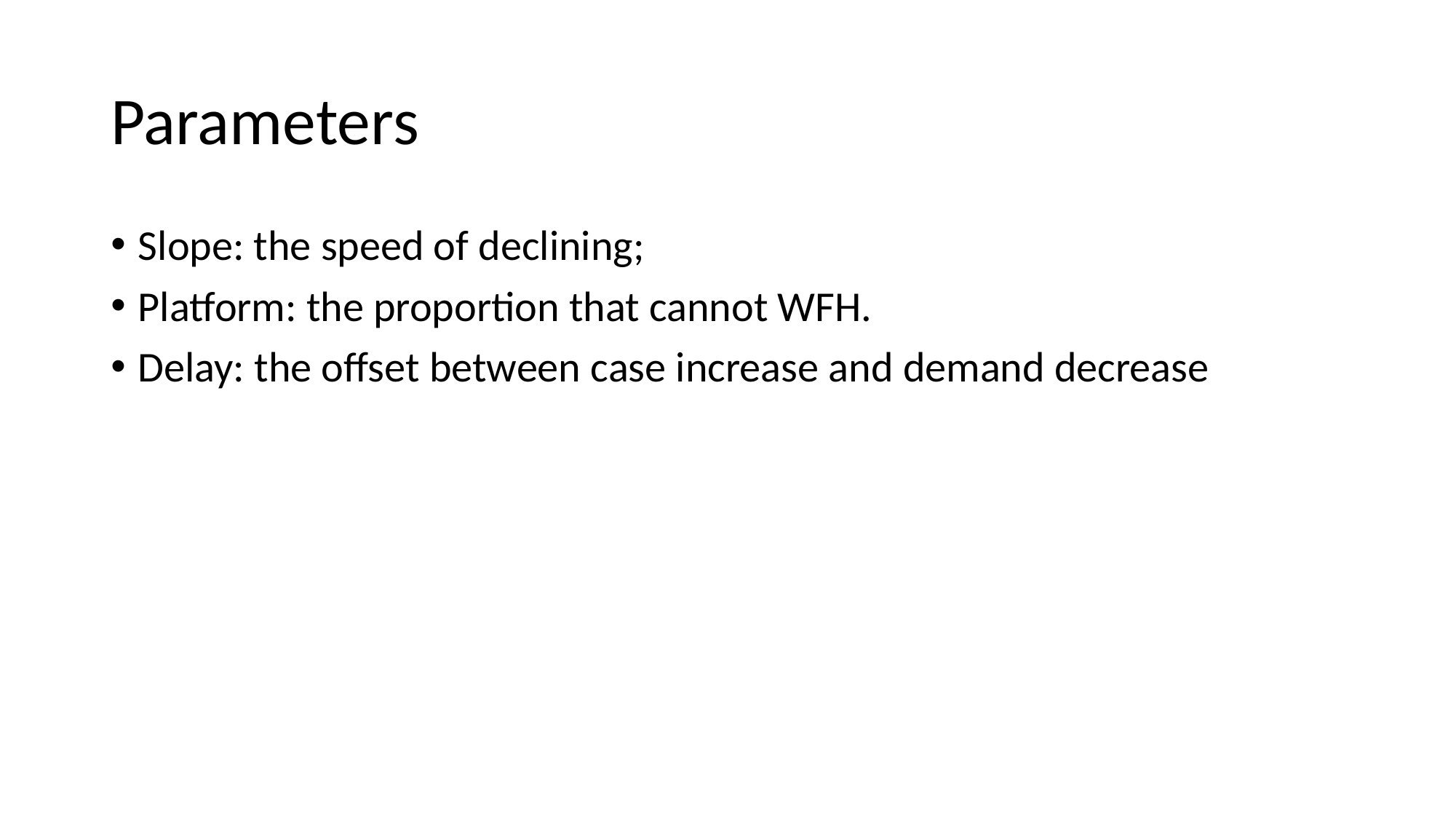

# Parameters
Slope: the speed of declining;
Platform: the proportion that cannot WFH.
Delay: the offset between case increase and demand decrease